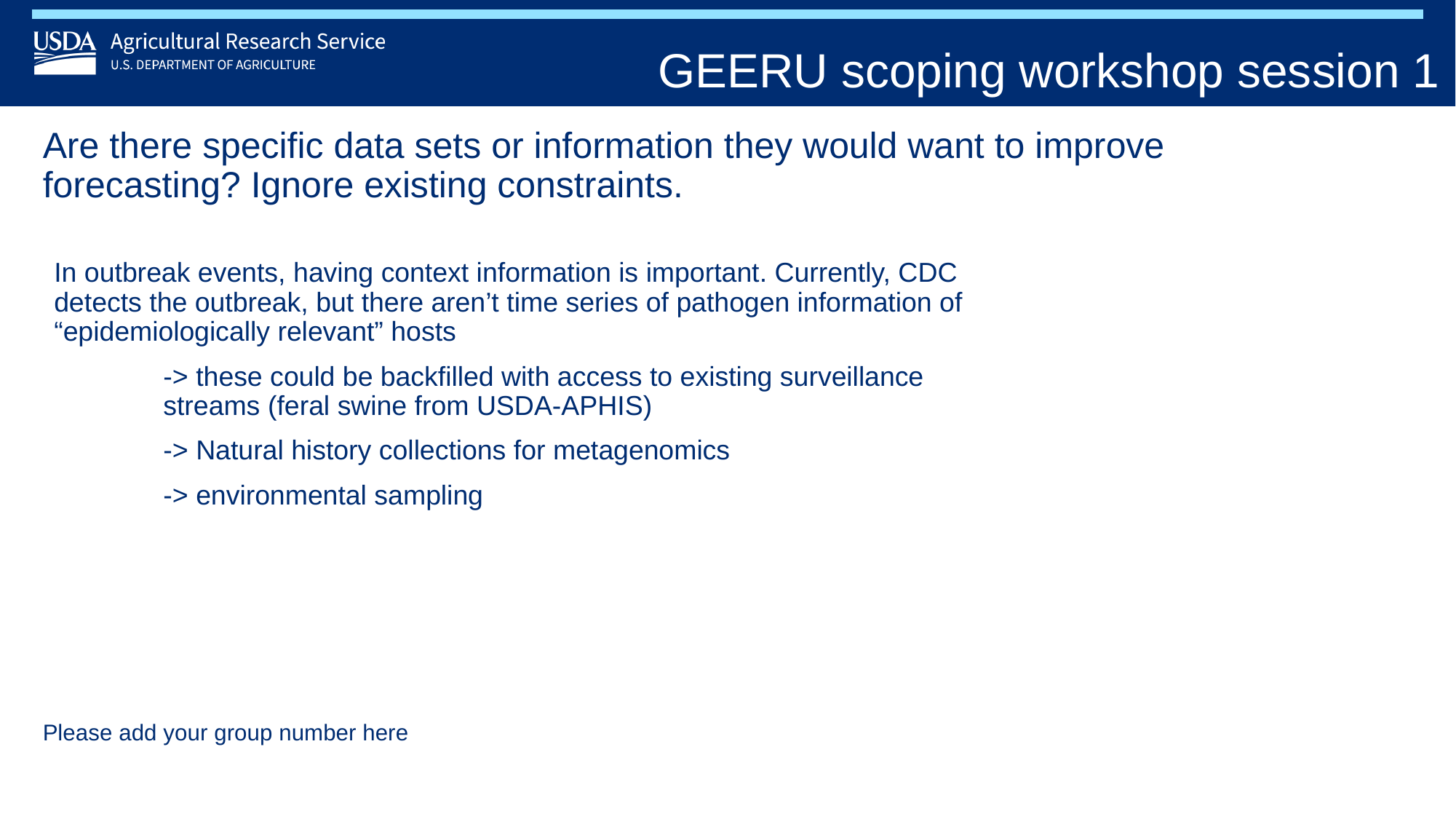

GEERU scoping workshop session 1
# Are there specific data sets or information they would want to improve forecasting? Ignore existing constraints.
In outbreak events, having context information is important. Currently, CDC detects the outbreak, but there aren’t time series of pathogen information of “epidemiologically relevant” hosts
	-> these could be backfilled with access to existing surveillance 	streams (feral swine from USDA-APHIS)
	-> Natural history collections for metagenomics
	-> environmental sampling
Please add your group number here